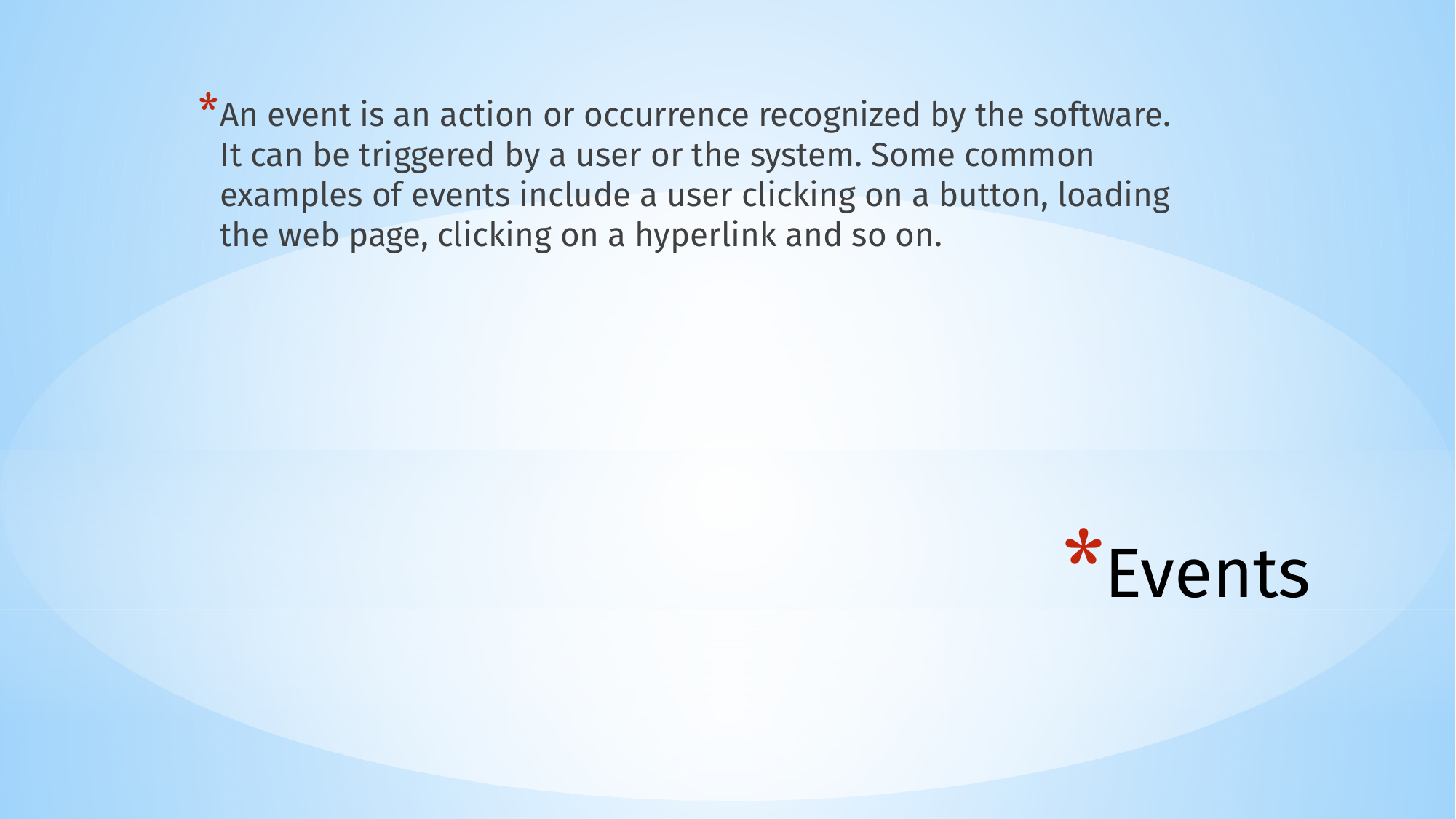

An event is an action or occurrence recognized by the software. It can be triggered by a user or the system. Some common examples of events include a user clicking on a button, loading the web page, clicking on a hyperlink and so on.
# Events